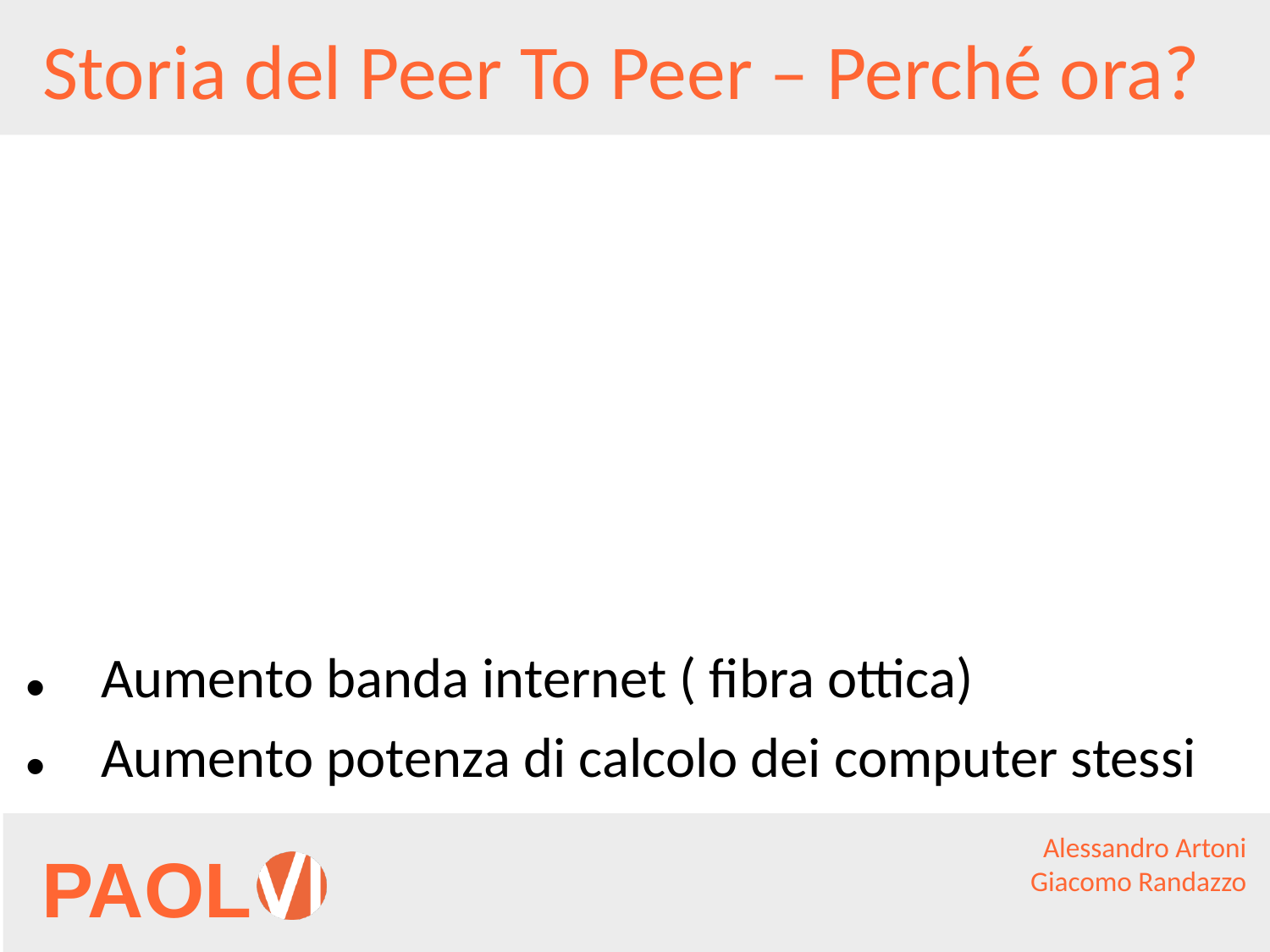

# Storia del Peer To Peer – Perché ora?
Aumento banda internet ( fibra ottica)
Aumento potenza di calcolo dei computer stessi